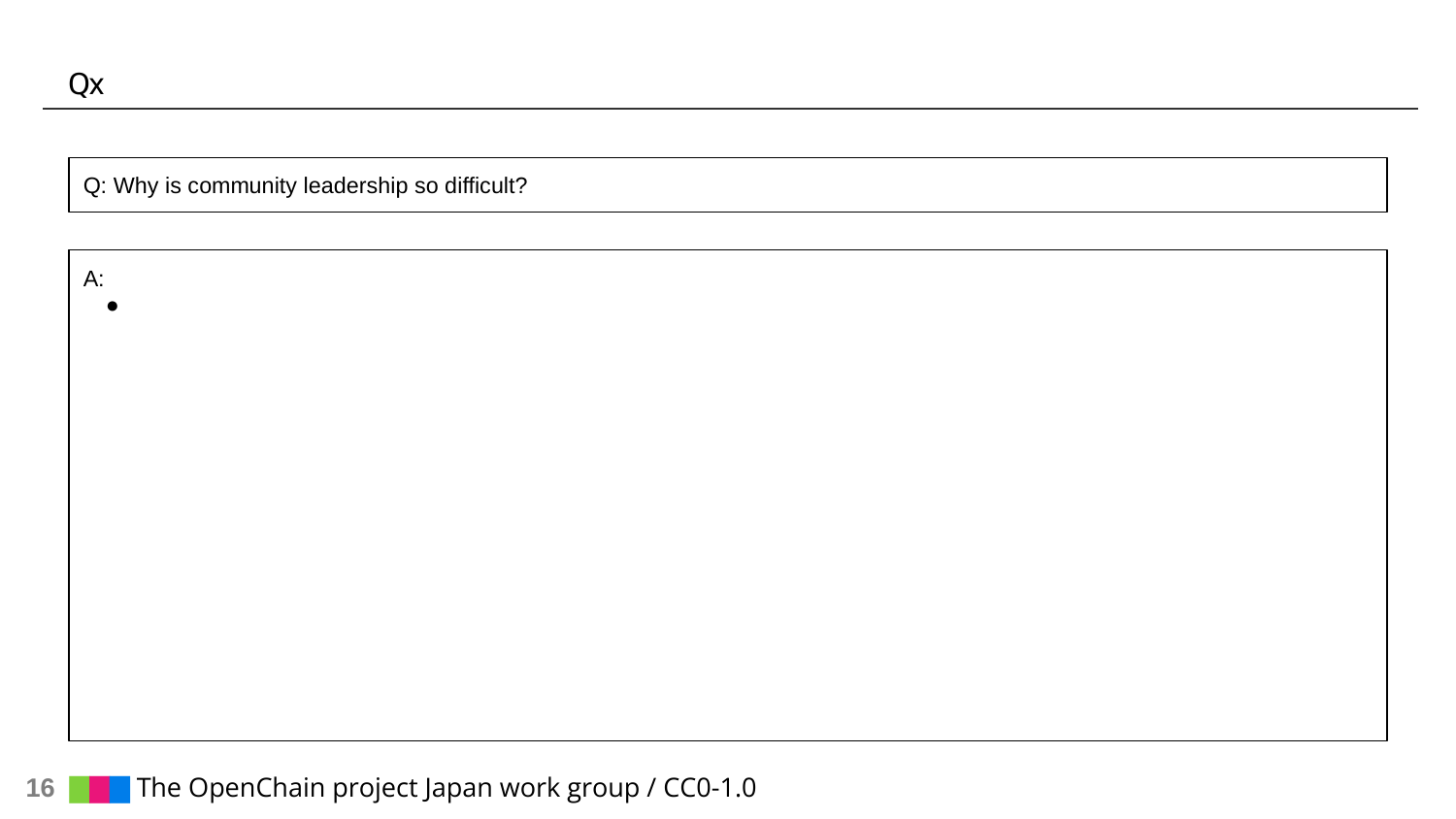

# Qx
Q: Why is community leadership so difficult?
A: